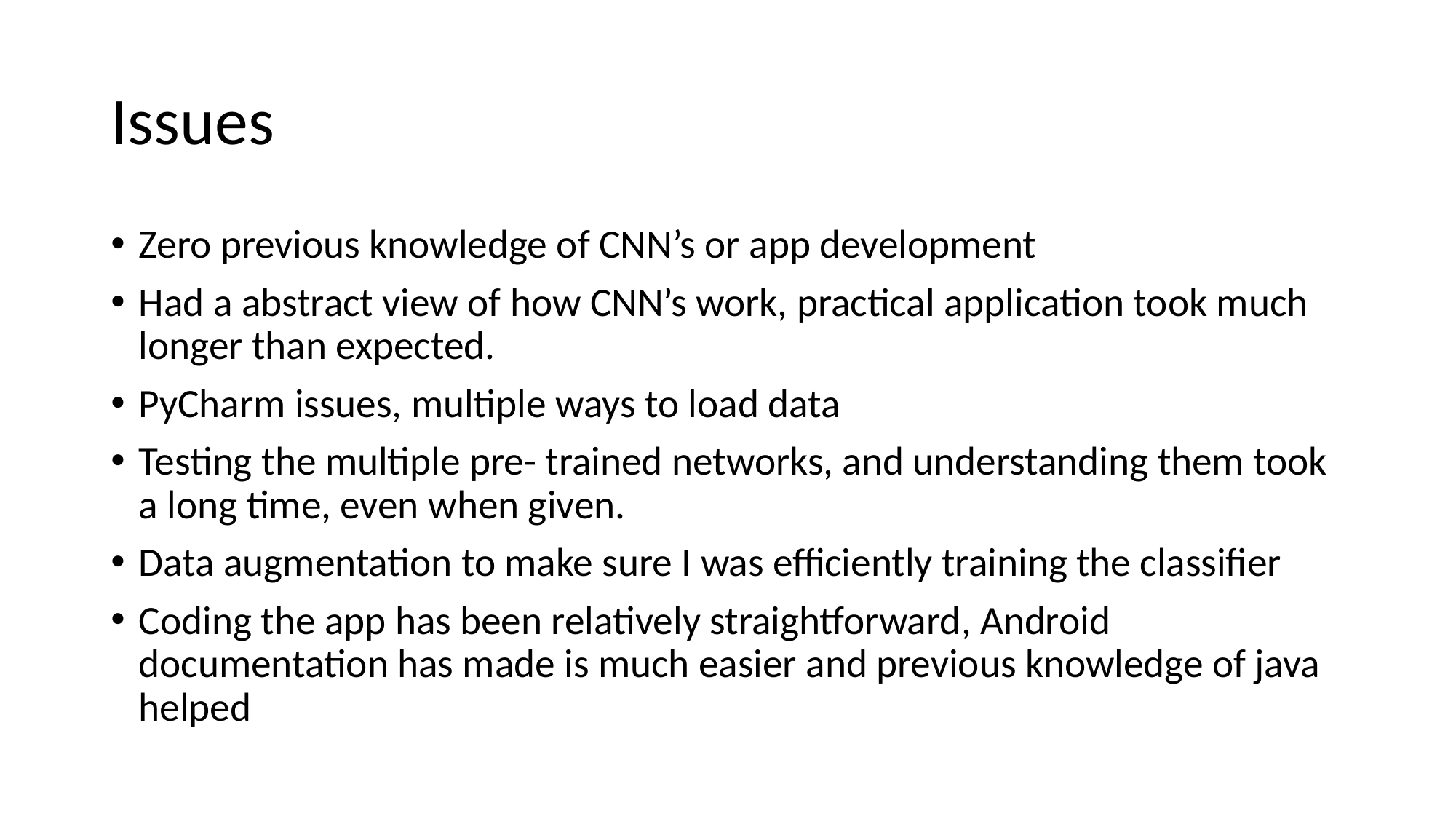

# Issues
Zero previous knowledge of CNN’s or app development
Had a abstract view of how CNN’s work, practical application took much longer than expected.
PyCharm issues, multiple ways to load data
Testing the multiple pre- trained networks, and understanding them took a long time, even when given.
Data augmentation to make sure I was efficiently training the classifier
Coding the app has been relatively straightforward, Android documentation has made is much easier and previous knowledge of java helped